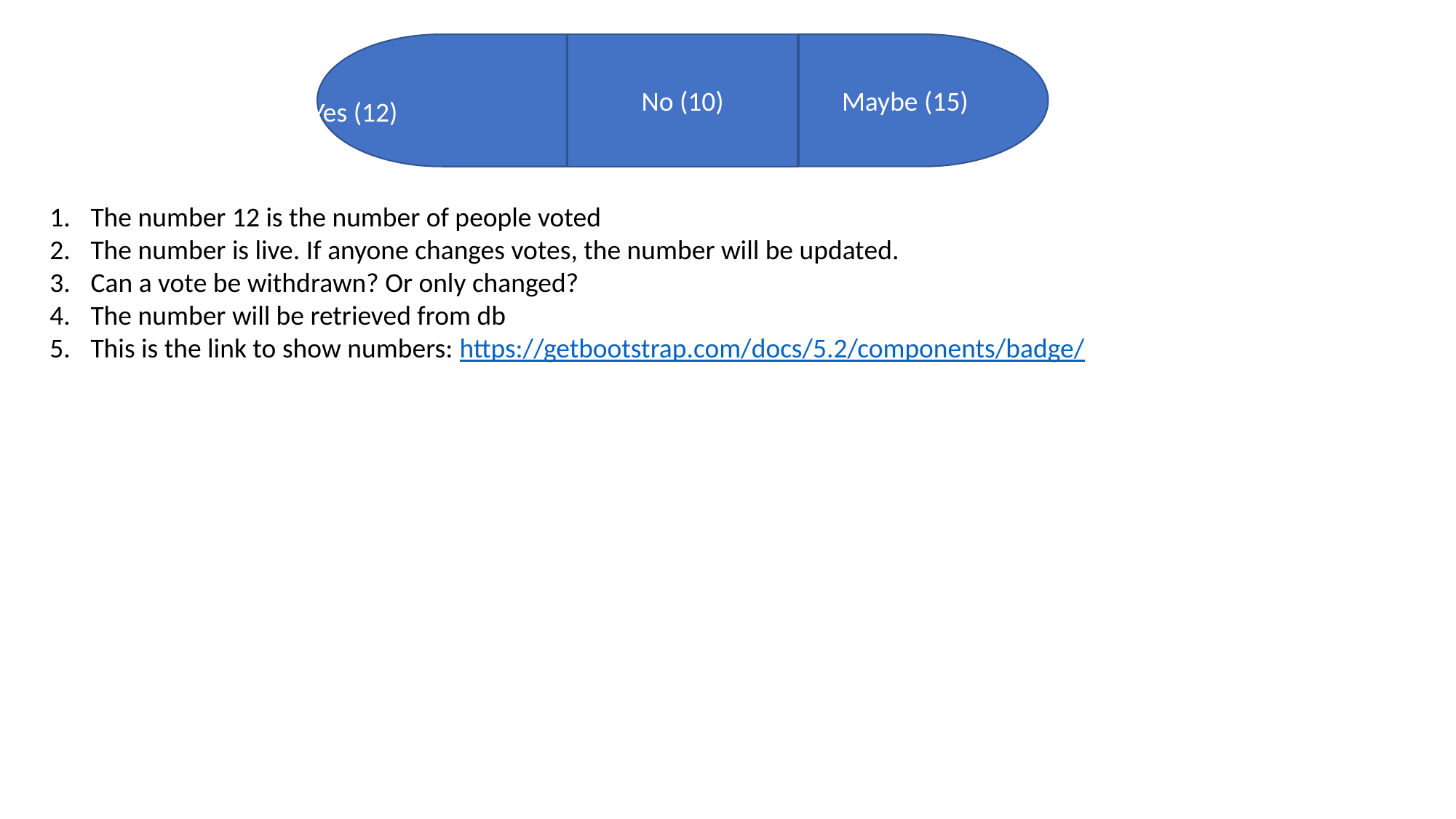

Yes (12)
Maybe (15)
No (10)
The number 12 is the number of people voted
The number is live. If anyone changes votes, the number will be updated.
Can a vote be withdrawn? Or only changed?
The number will be retrieved from db
This is the link to show numbers: https://getbootstrap.com/docs/5.2/components/badge/